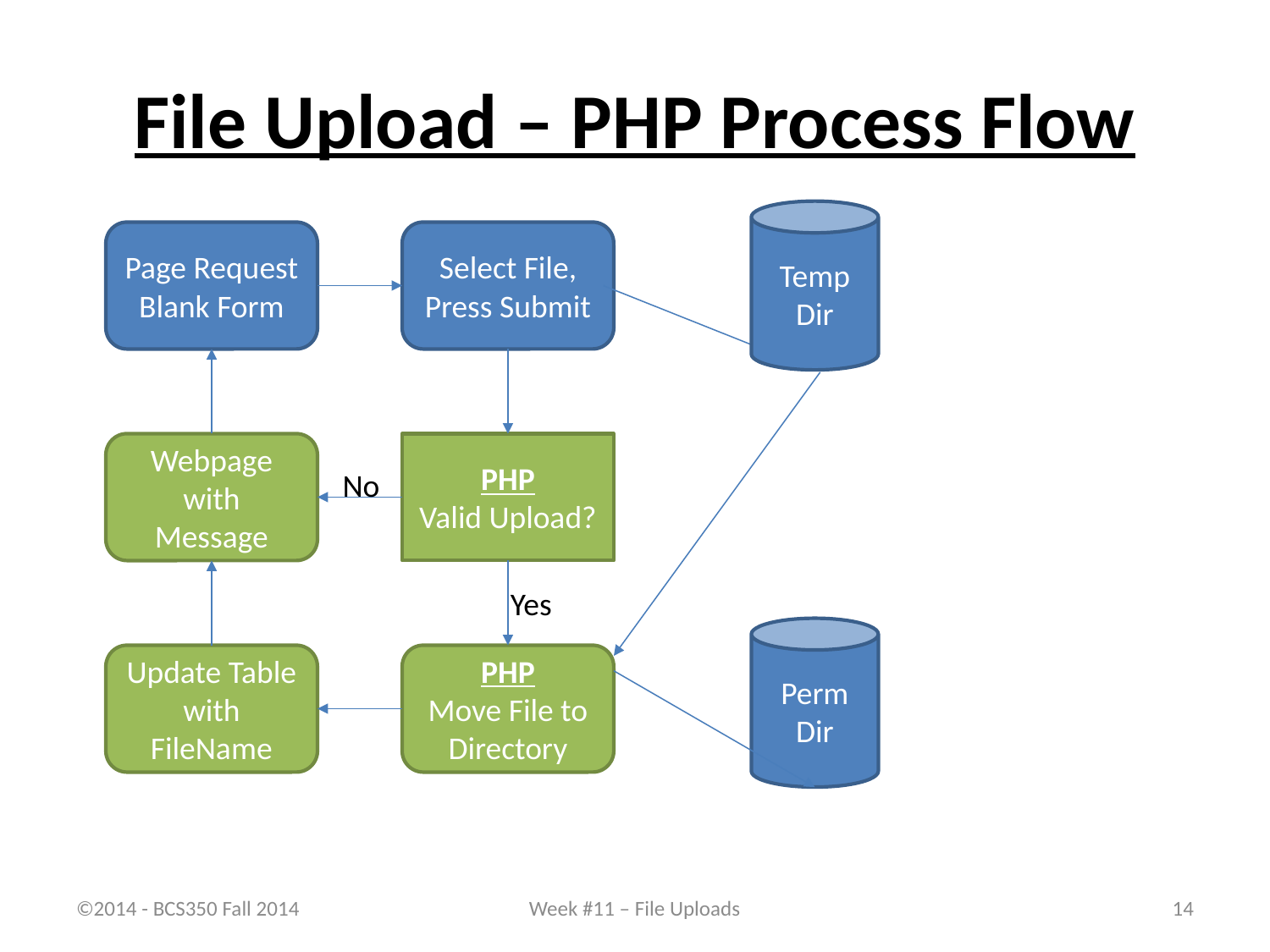

# File Upload – PHP Process Flow
Temp
Dir
Page Request
Blank Form
Select File,
Press Submit
Webpage with Message
PHP
Valid Upload?
No
Yes
Perm
Dir
Update Table with FileName
PHP
Move File to Directory
©2014 - BCS350 Fall 2014
Week #11 – File Uploads
14